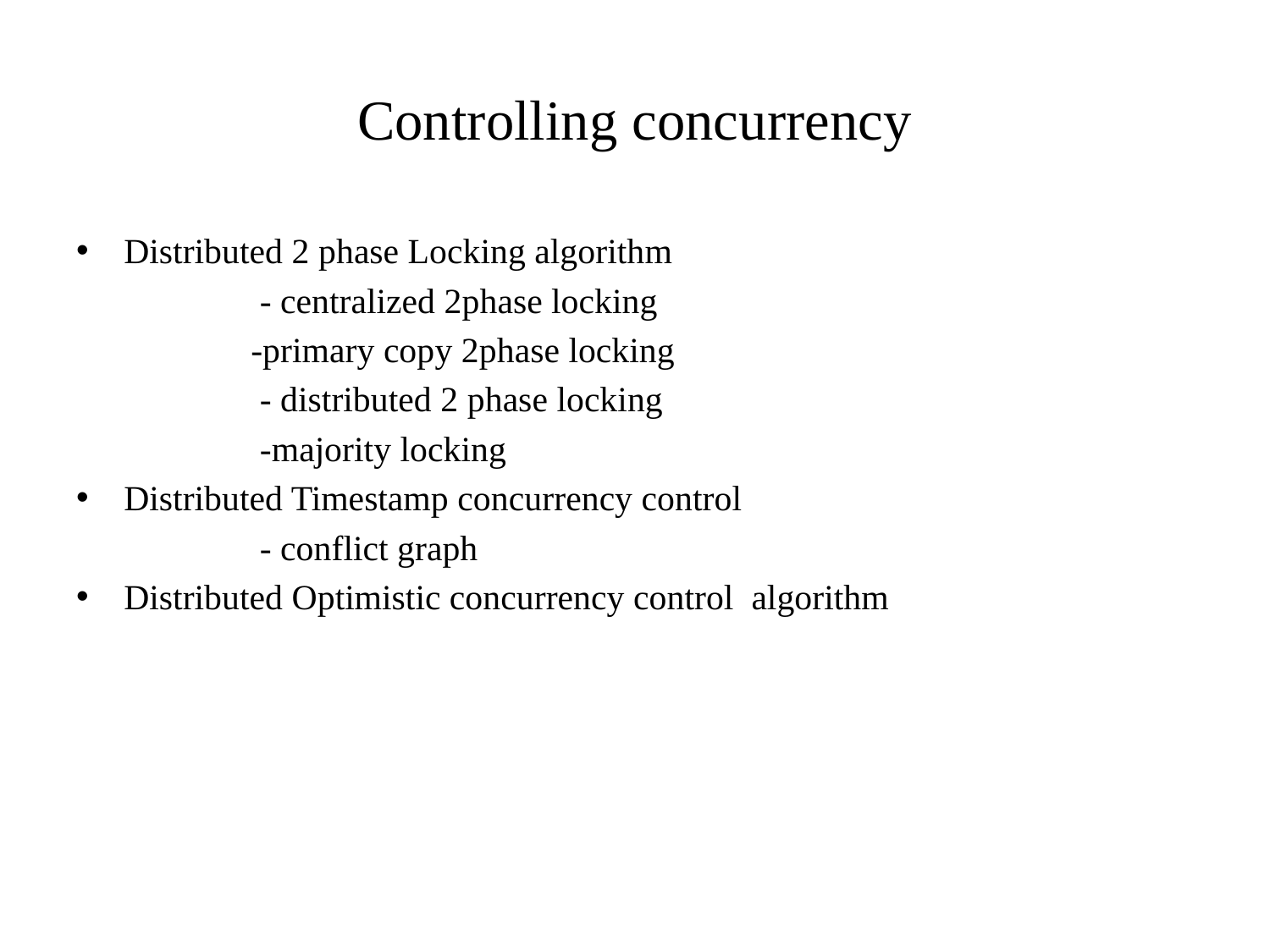

# Controlling concurrency
Distributed 2 phase Locking algorithm
     		 - centralized 2phase locking
      	-primary copy 2phase locking
     		 - distributed 2 phase locking
      	 -majority locking
Distributed Timestamp concurrency control
    		 - conflict graph
Distributed Optimistic concurrency control  algorithm